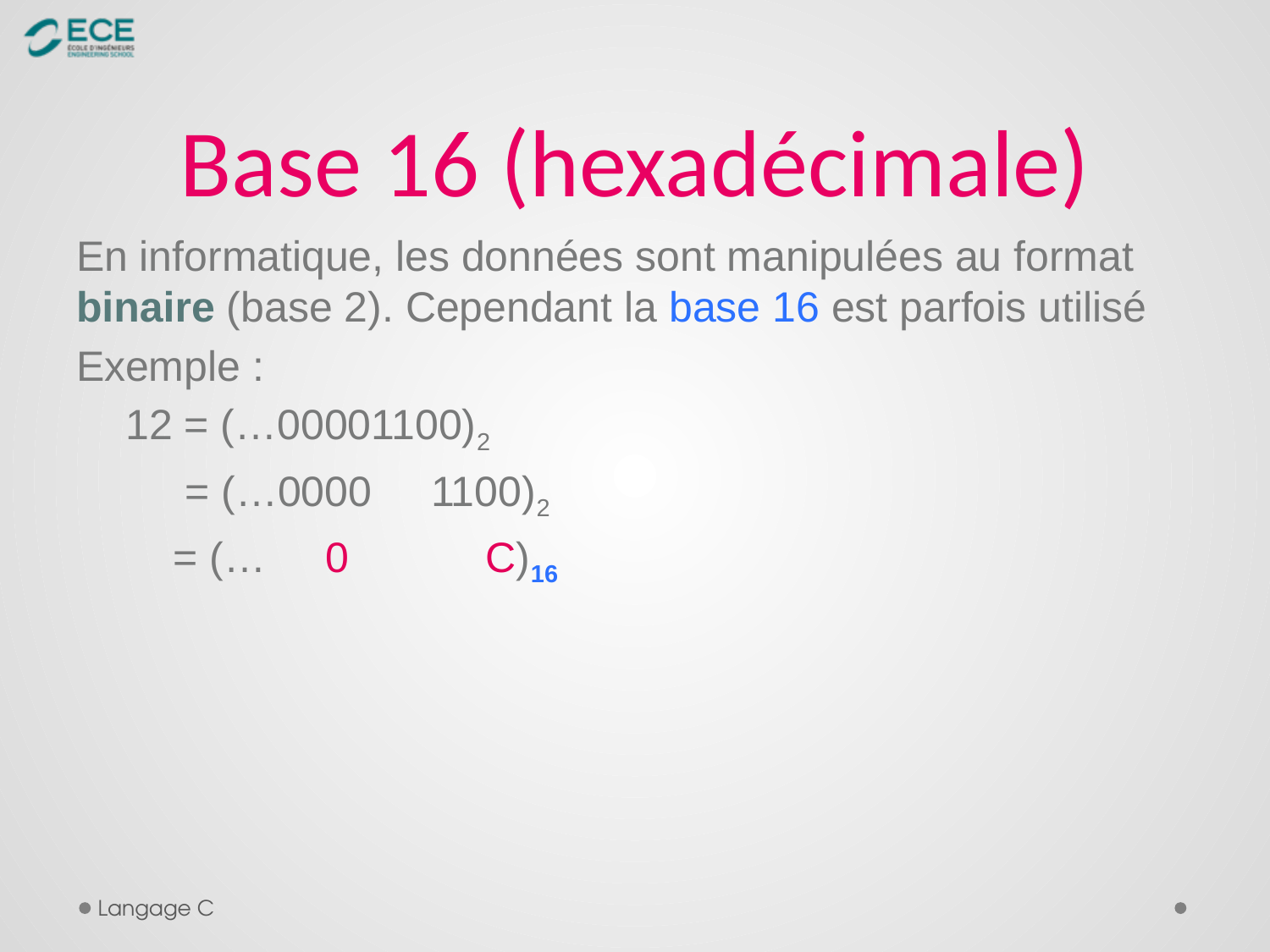

# Base 16 (hexadécimale)
En informatique, les données sont manipulées au format binaire (base 2). Cependant la base 16 est parfois utilisé
Exemple :
12 = (…00001100)2
     = (…0000     1100)2
    = (…     0	         C)16

Langage C
19